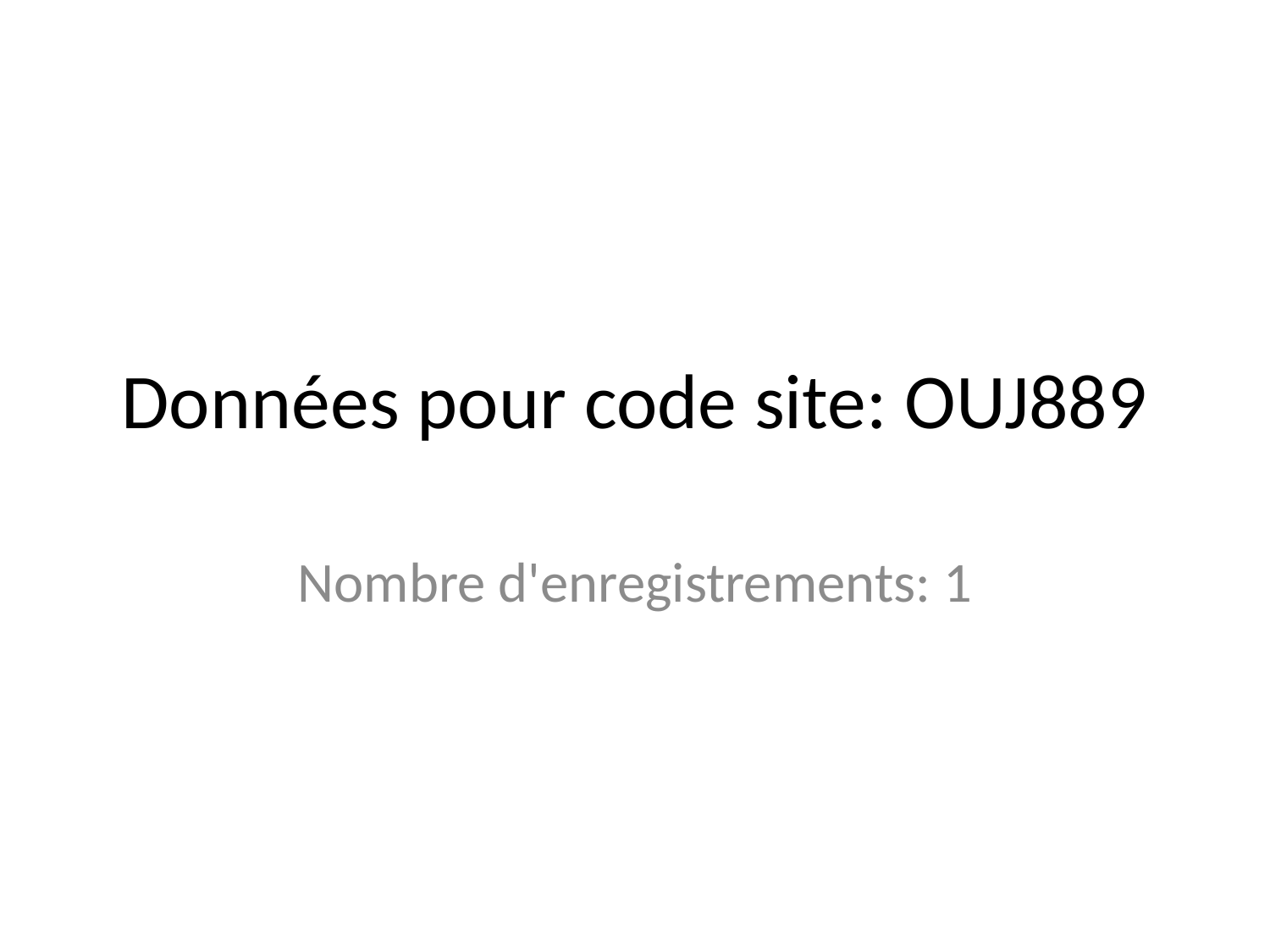

# Données pour code site: OUJ889
Nombre d'enregistrements: 1